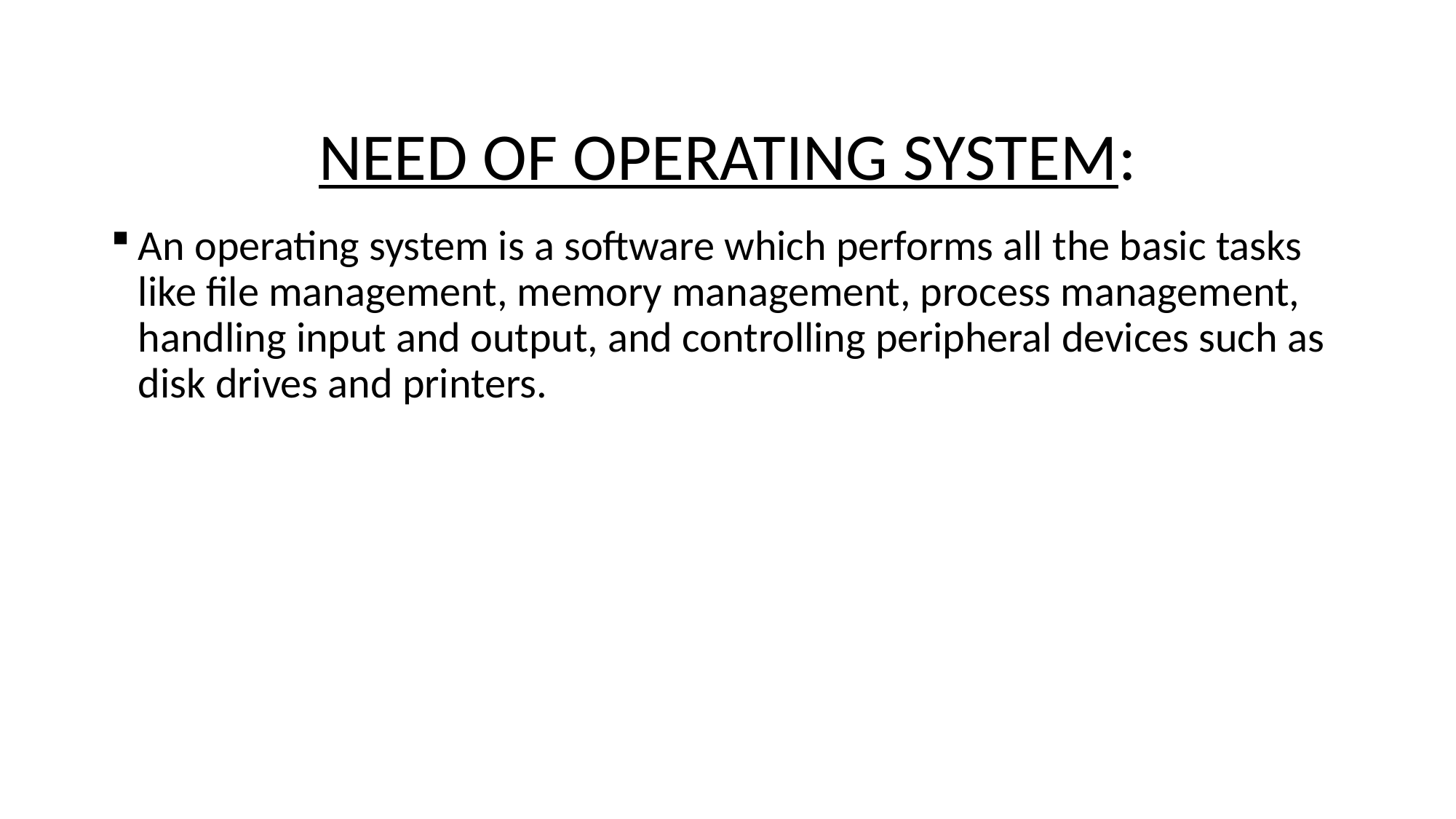

# NEED OF OPERATING SYSTEM:
An operating system is a software which performs all the basic tasks like file management, memory management, process management, handling input and output, and controlling peripheral devices such as disk drives and printers.